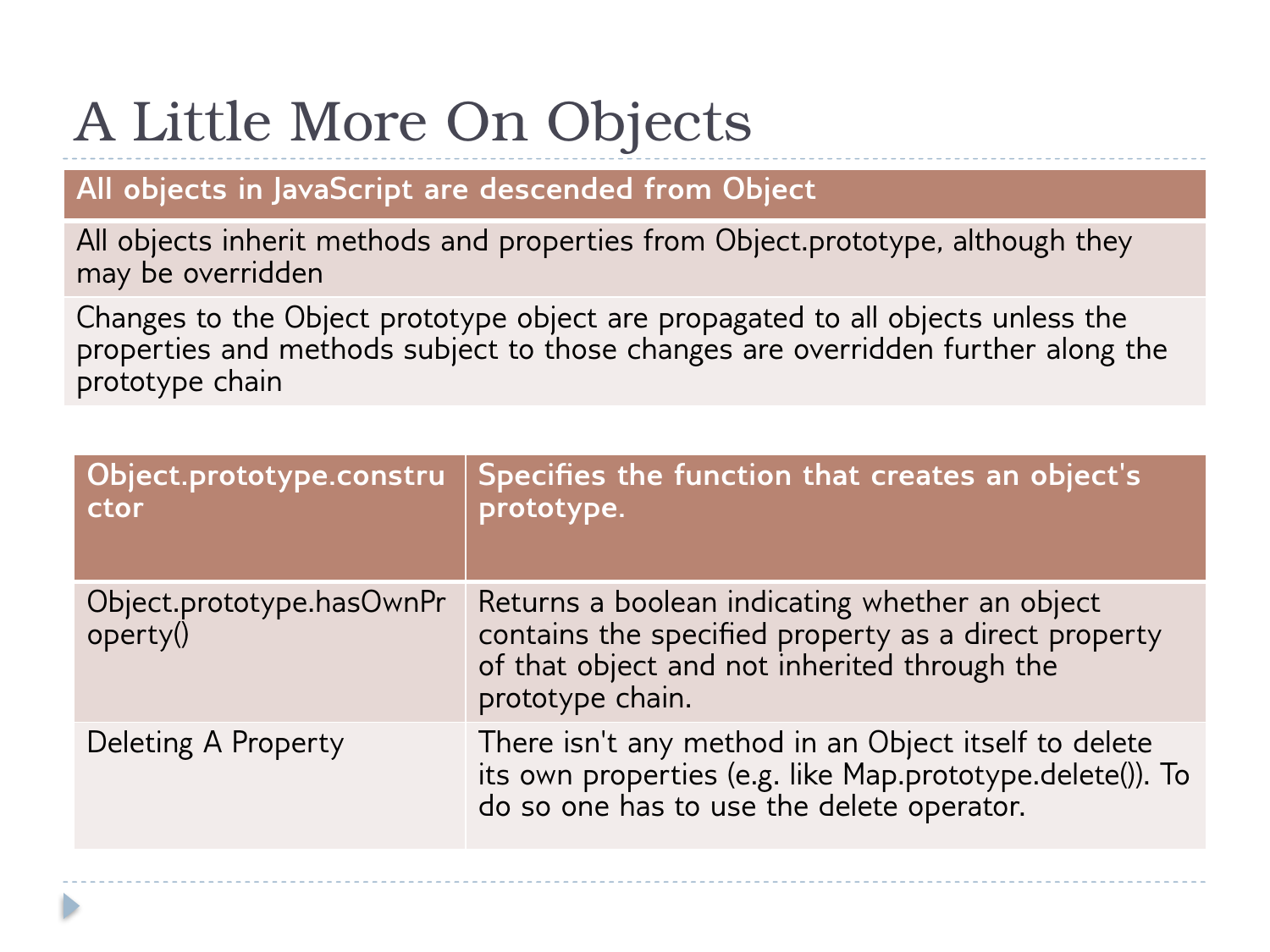

A Little More On Objects
| All objects in JavaScript are descended from Object |
| --- |
| All objects inherit methods and properties from Object.prototype, although they may be overridden |
| Changes to the Object prototype object are propagated to all objects unless the properties and methods subject to those changes are overridden further along the prototype chain |
| Object.prototype.constructor | Specifies the function that creates an object's prototype. |
| --- | --- |
| Object.prototype.hasOwnProperty() | Returns a boolean indicating whether an object contains the specified property as a direct property of that object and not inherited through the prototype chain. |
| Deleting A Property | There isn't any method in an Object itself to delete its own properties (e.g. like Map.prototype.delete()). To do so one has to use the delete operator. |